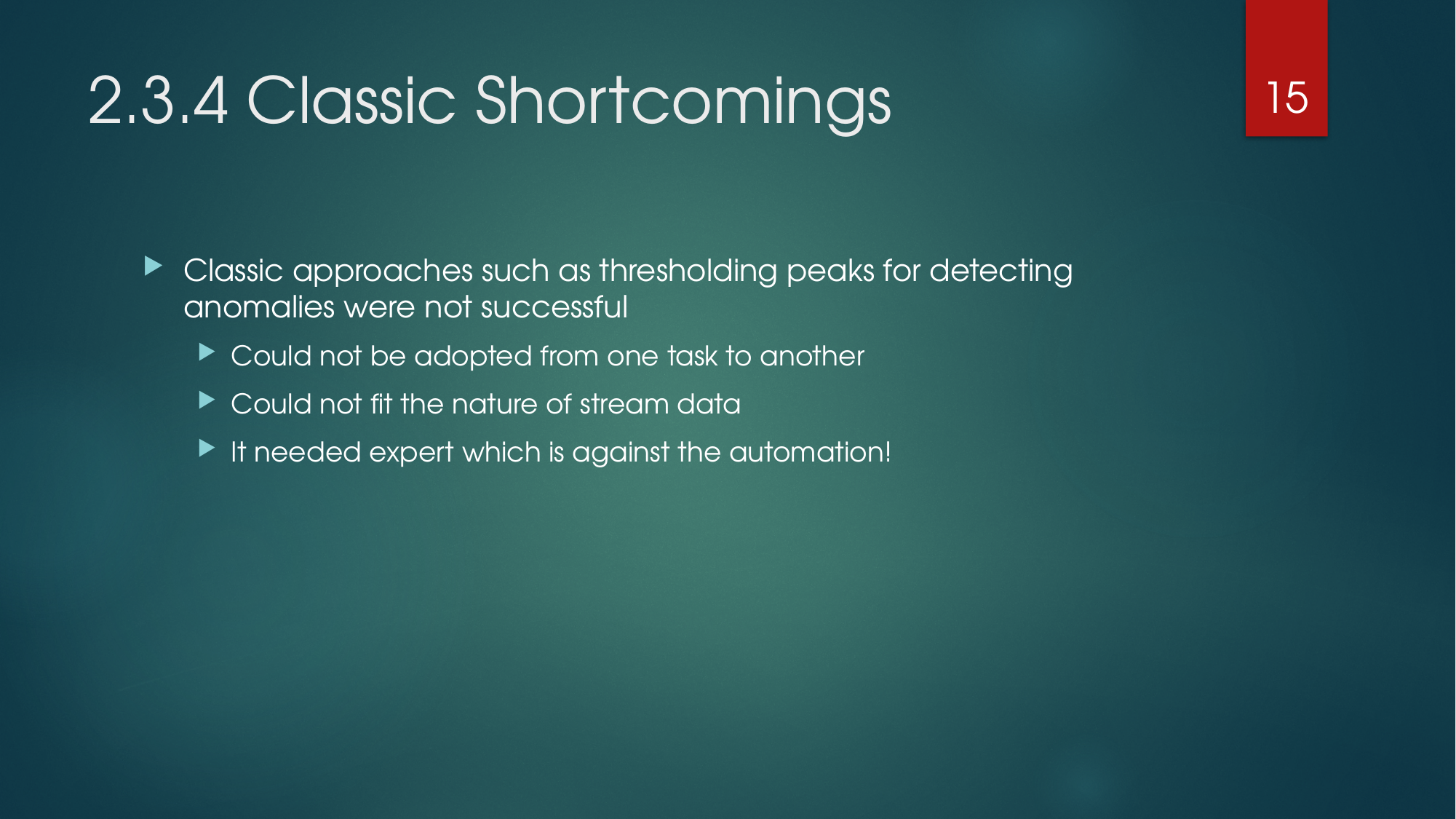

15
# 2.3.4 Classic Shortcomings
Classic approaches such as thresholding peaks for detecting anomalies were not successful
Could not be adopted from one task to another
Could not fit the nature of stream data
It needed expert which is against the automation!